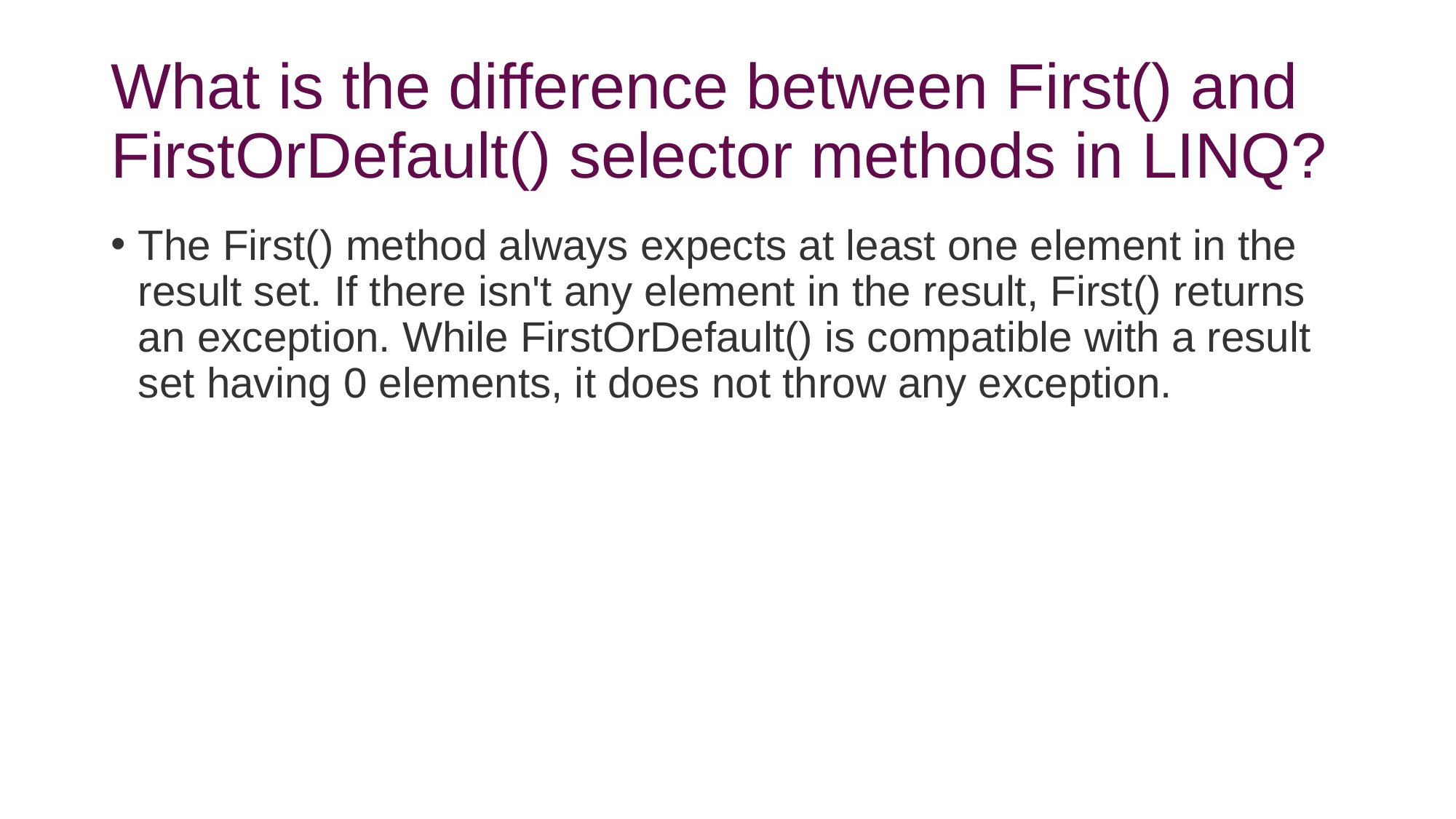

# What is the difference between First() and FirstOrDefault() selector methods in LINQ?
The First() method always expects at least one element in the result set. If there isn't any element in the result, First() returns an exception. While FirstOrDefault() is compatible with a result set having 0 elements, it does not throw any exception.